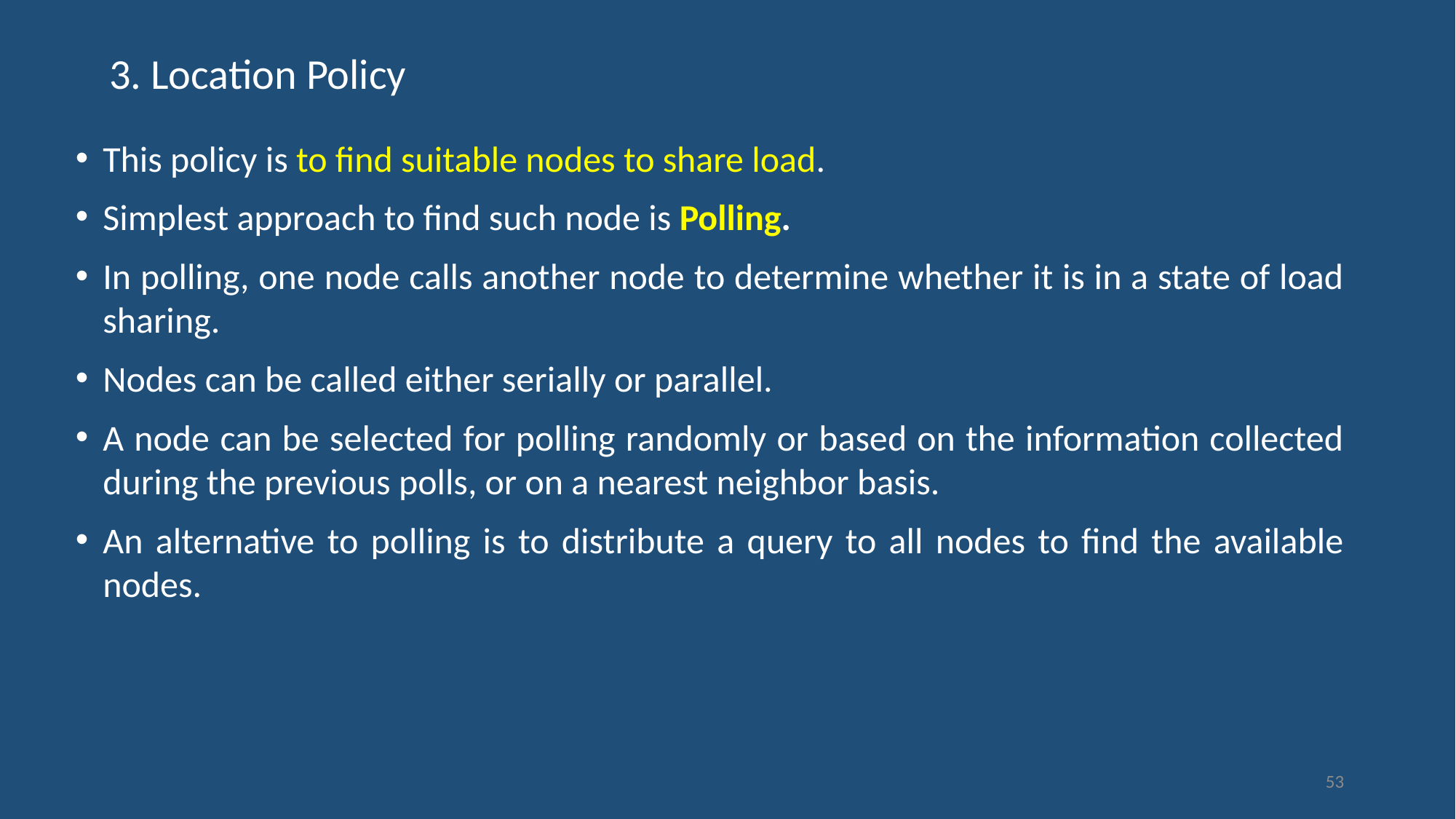

# 3. Location Policy
This policy is to find suitable nodes to share load.
Simplest approach to find such node is Polling.
In polling, one node calls another node to determine whether it is in a state of load sharing.
Nodes can be called either serially or parallel.
A node can be selected for polling randomly or based on the information collected during the previous polls, or on a nearest neighbor basis.
An alternative to polling is to distribute a query to all nodes to find the available nodes.
53